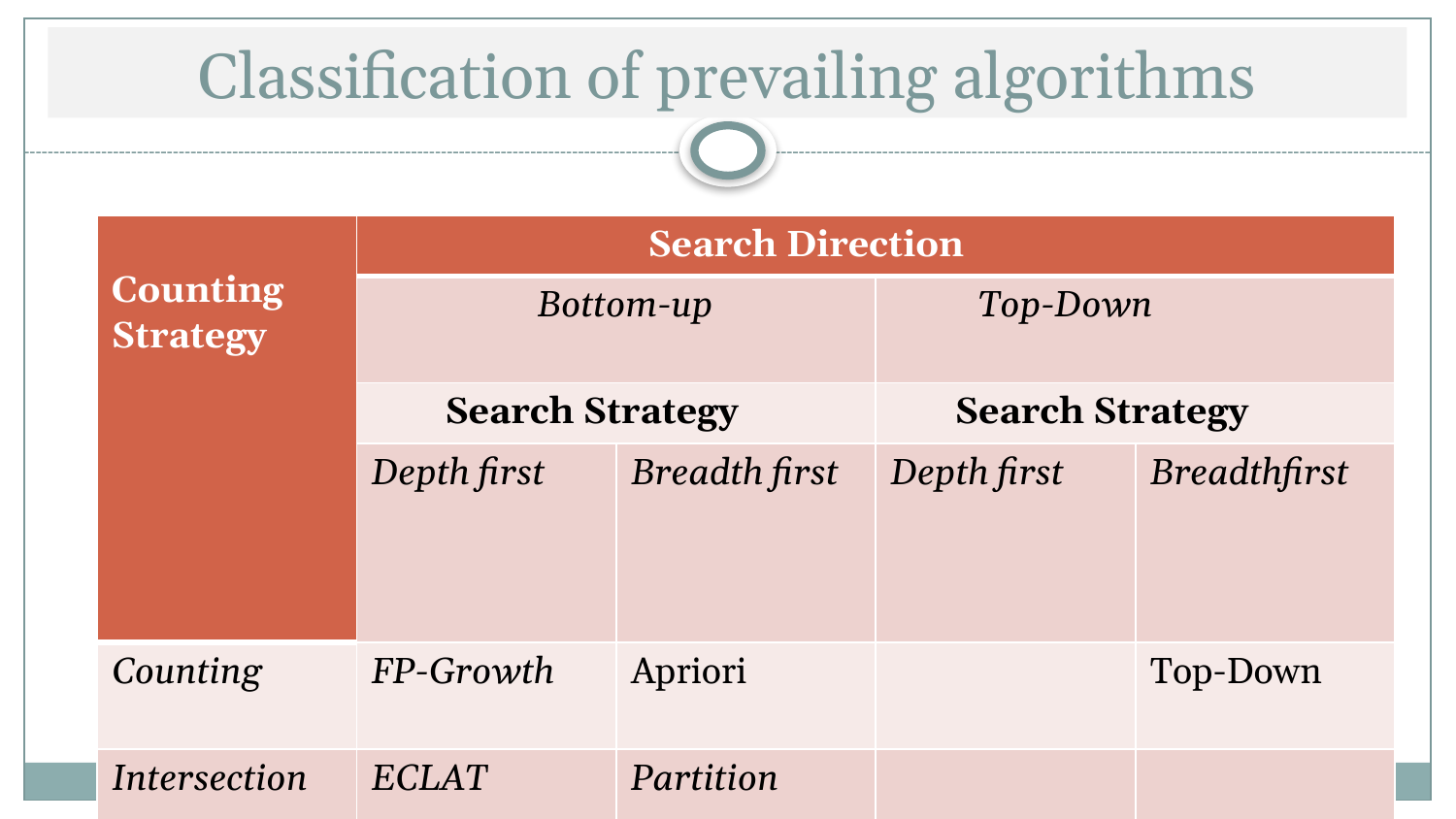

# Classification of prevailing algorithms
| Counting Strategy | Search Direction |  |  |  |
| --- | --- | --- | --- | --- |
|  | Bottom-up |  | Top-Down |  |
|  | Search Strategy |  | Search Strategy |  |
|  | Depth first | Breadth first | Depth first | Breadthfirst |
| Counting | FP-Growth | Apriori |  | Top-Down |
| Intersection | ECLAT | Partition |  |  |